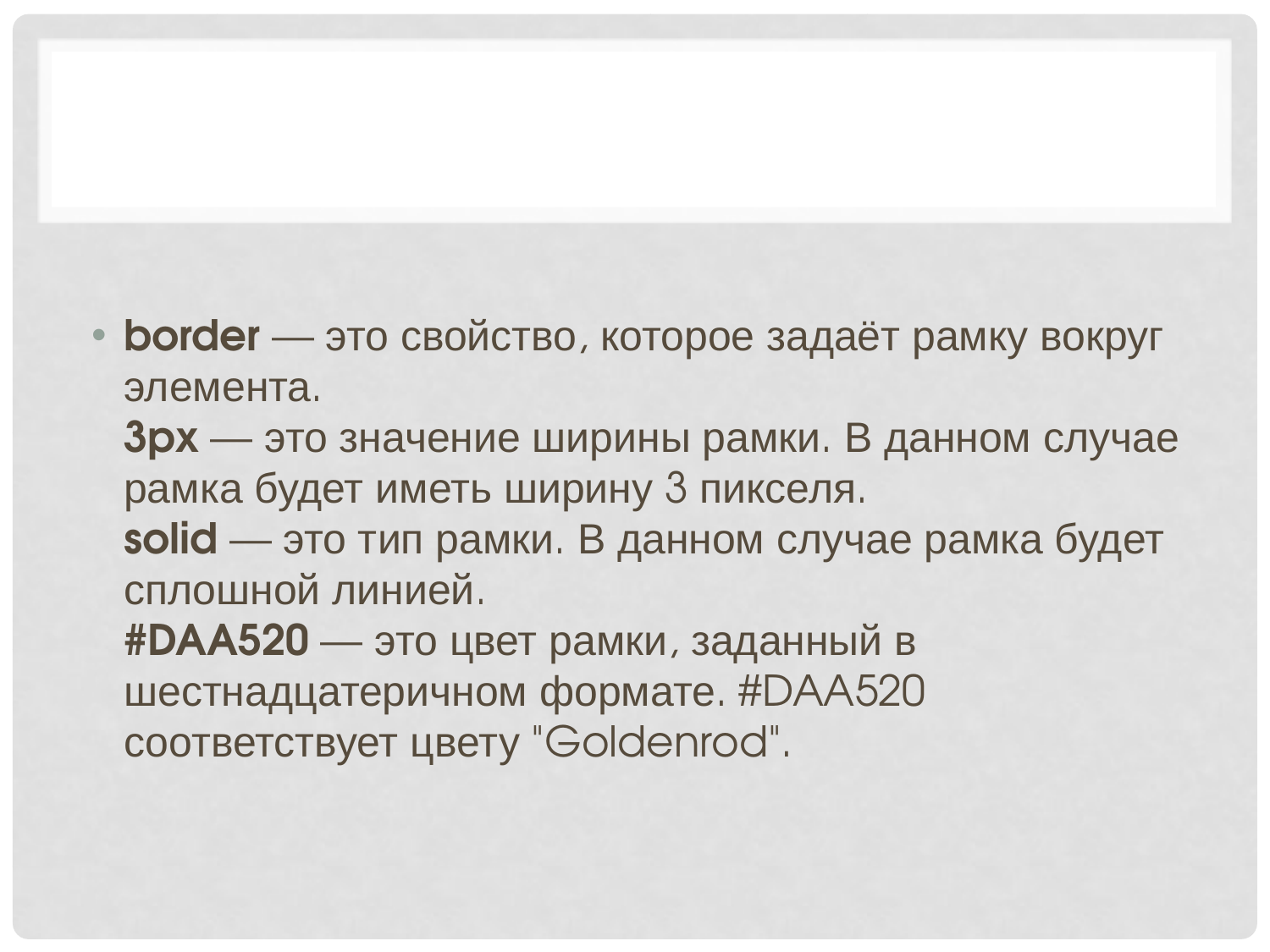

#

border — это свойство, которое задаёт рамку вокруг элемента.
3px — это значение ширины рамки. В данном случае рамка будет иметь ширину 3 пикселя.
solid — это тип рамки. В данном случае рамка будет сплошной линией.
#DAA520 — это цвет рамки, заданный в шестнадцатеричном формате. #DAA520 соответствует цвету "Goldenrod".